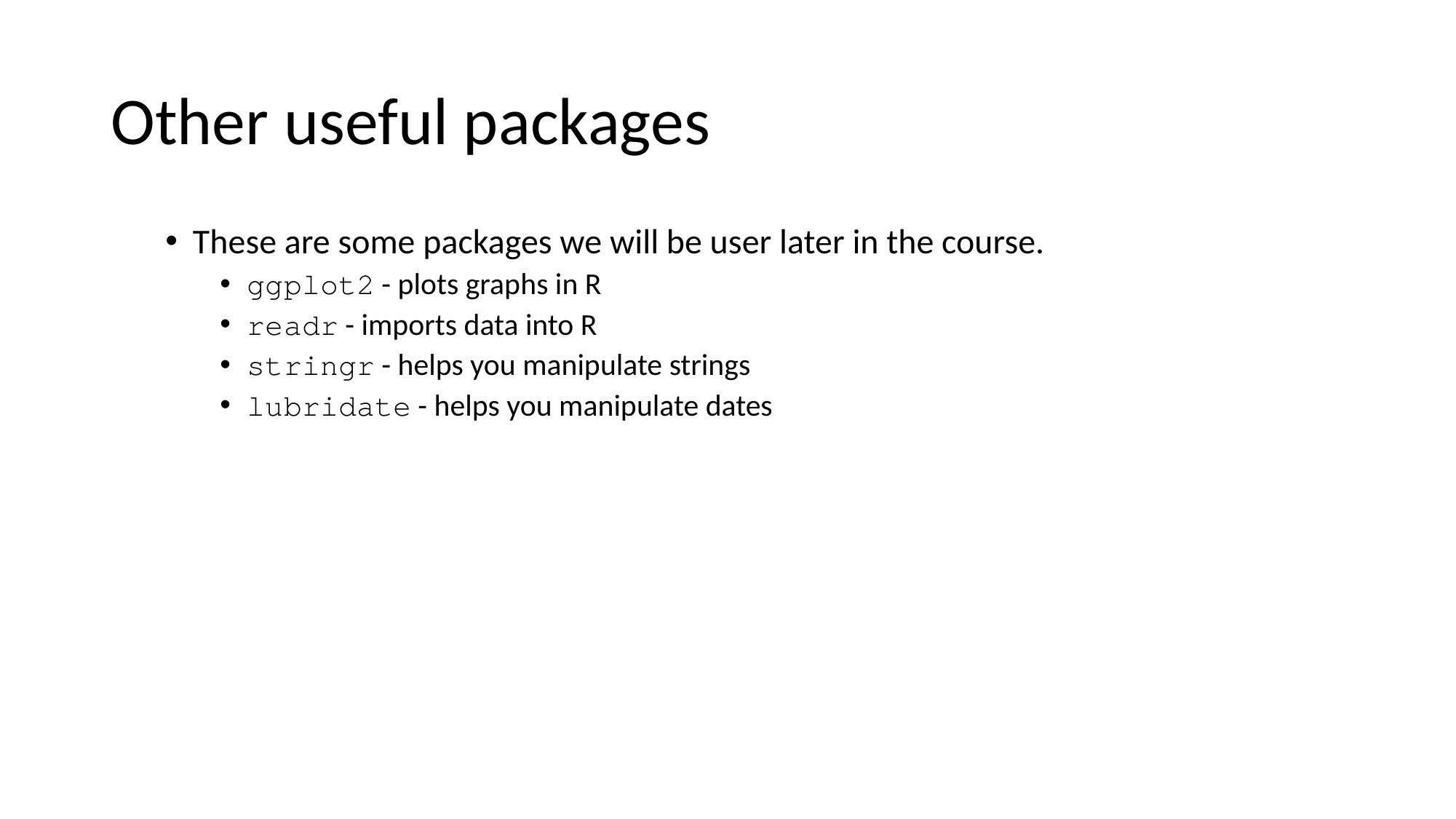

# Other useful packages
These are some packages we will be user later in the course.
ggplot2 - plots graphs in R
readr - imports data into R
stringr - helps you manipulate strings
lubridate - helps you manipulate dates